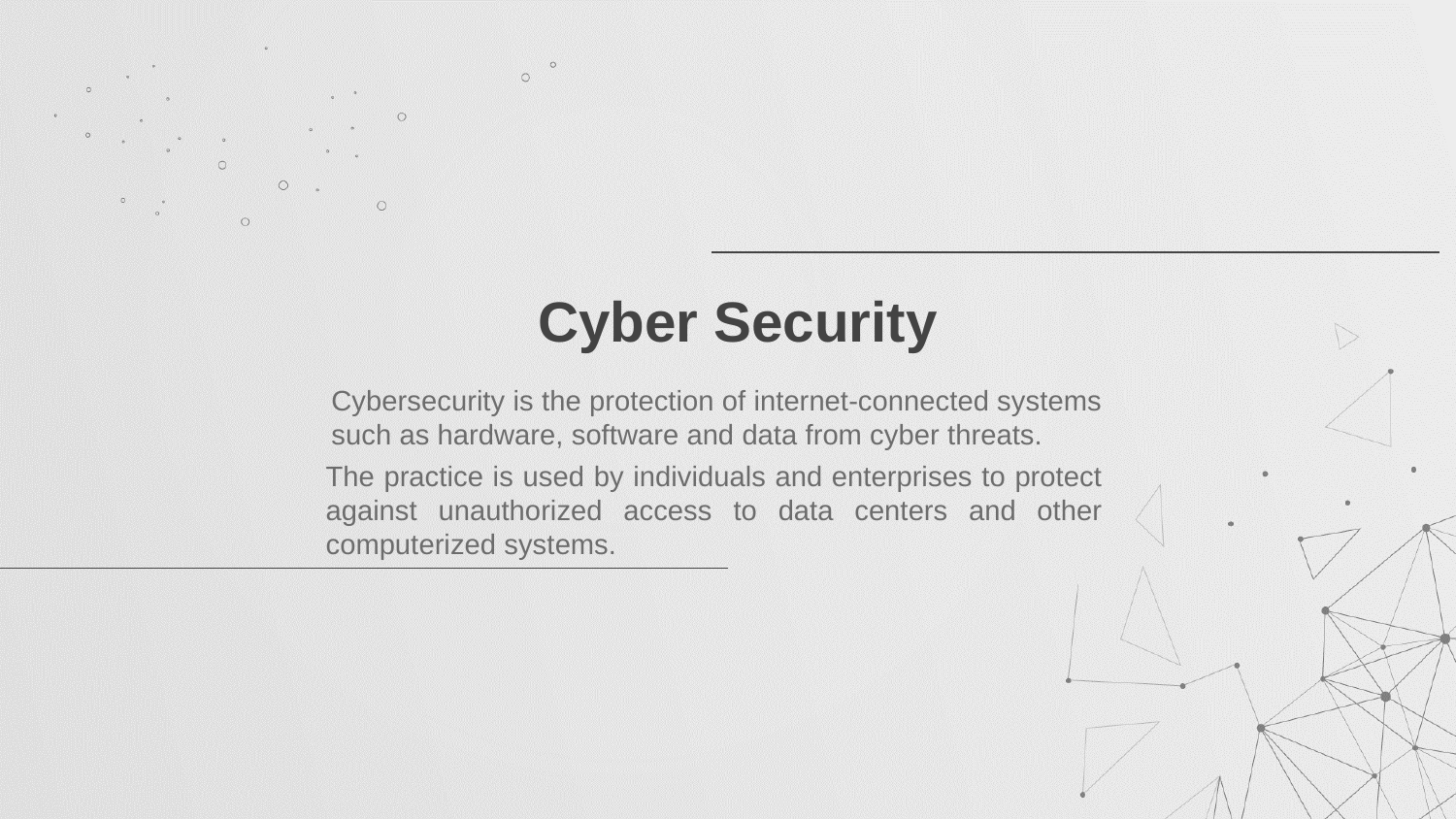

# Cyber Security
Cybersecurity is the protection of internet-connected systems such as hardware, software and data from cyber threats.

The practice is used by individuals and enterprises to protect against unauthorized access to data centers and other computerized systems.